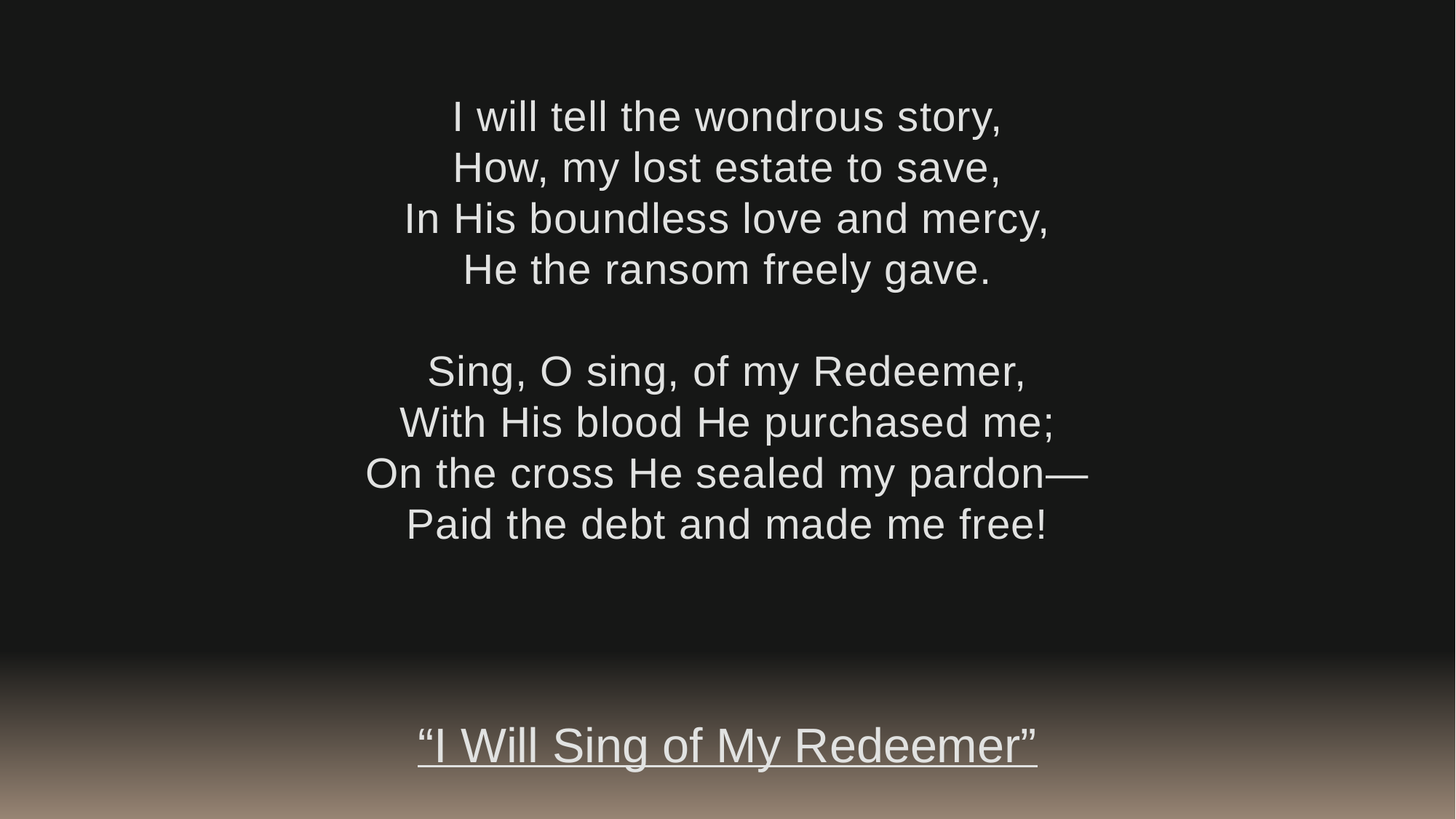

I will tell the wondrous story,
How, my lost estate to save,
In His boundless love and mercy,
He the ransom freely gave.

Sing, O sing, of my Redeemer,
With His blood He purchased me;
On the cross He sealed my pardon—
Paid the debt and made me free!

“I Will Sing of My Redeemer”